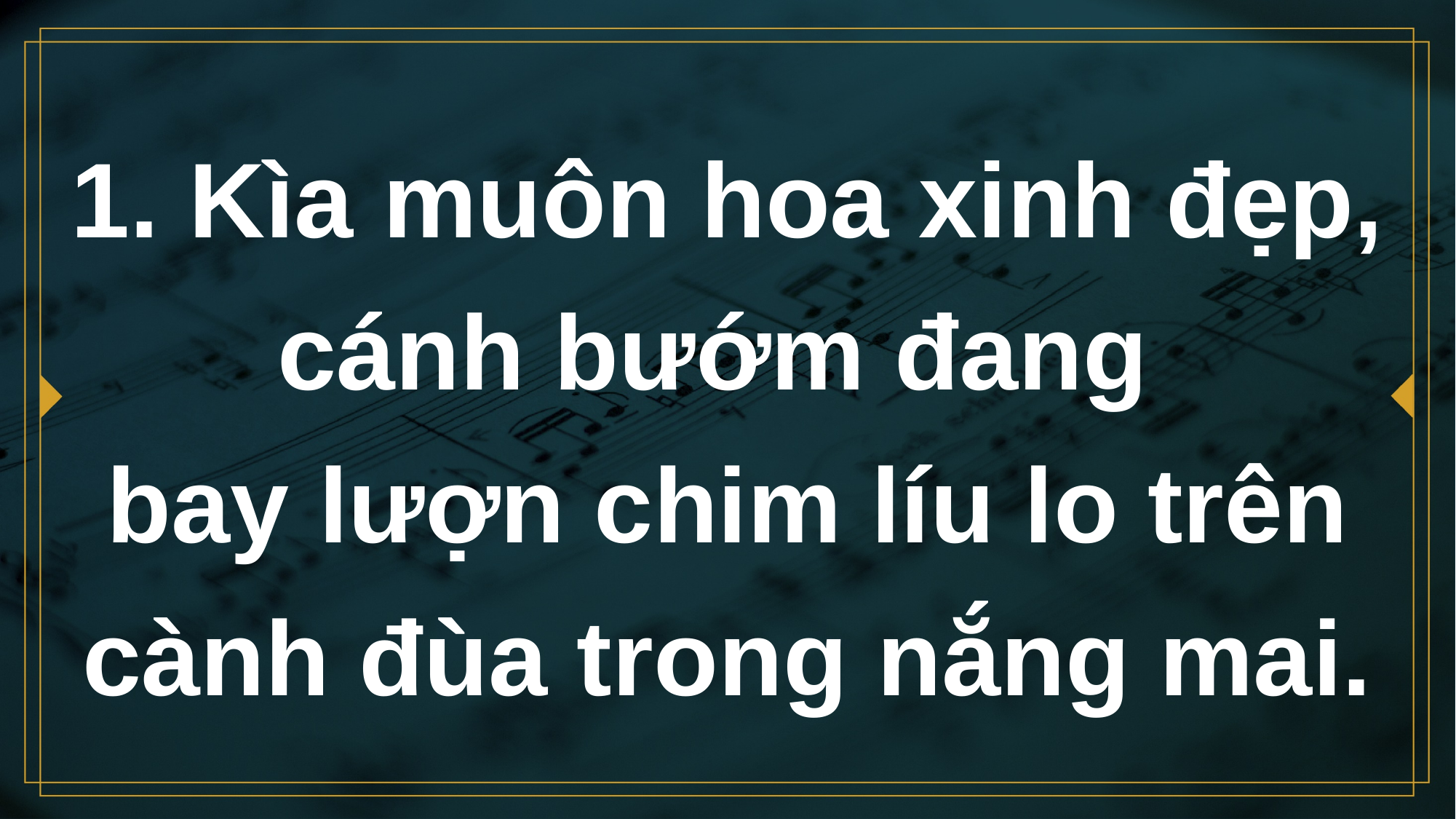

# 1. Kìa muôn hoa xinh đẹp, cánh bướm đang bay lượn chim líu lo trên cành đùa trong nắng mai.